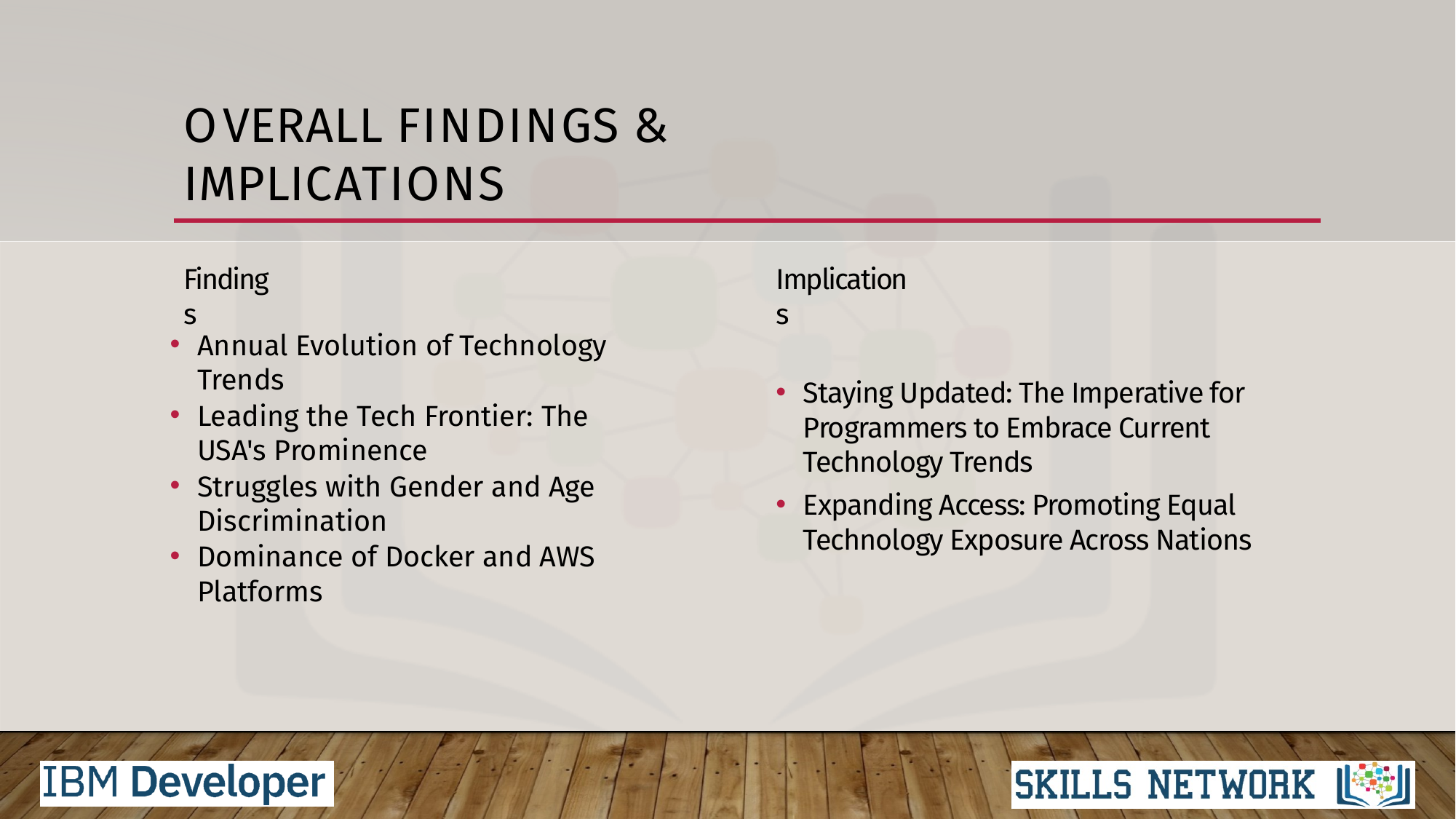

# OVERALL FINDINGS & IMPLICATIONS
Findings
Implications
Annual Evolution of Technology Trends
Leading the Tech Frontier: The USA's Prominence
Struggles with Gender and Age Discrimination
Dominance of Docker and AWS Platforms
Staying Updated: The Imperative for Programmers to Embrace Current Technology Trends
Expanding Access: Promoting Equal Technology Exposure Across Nations